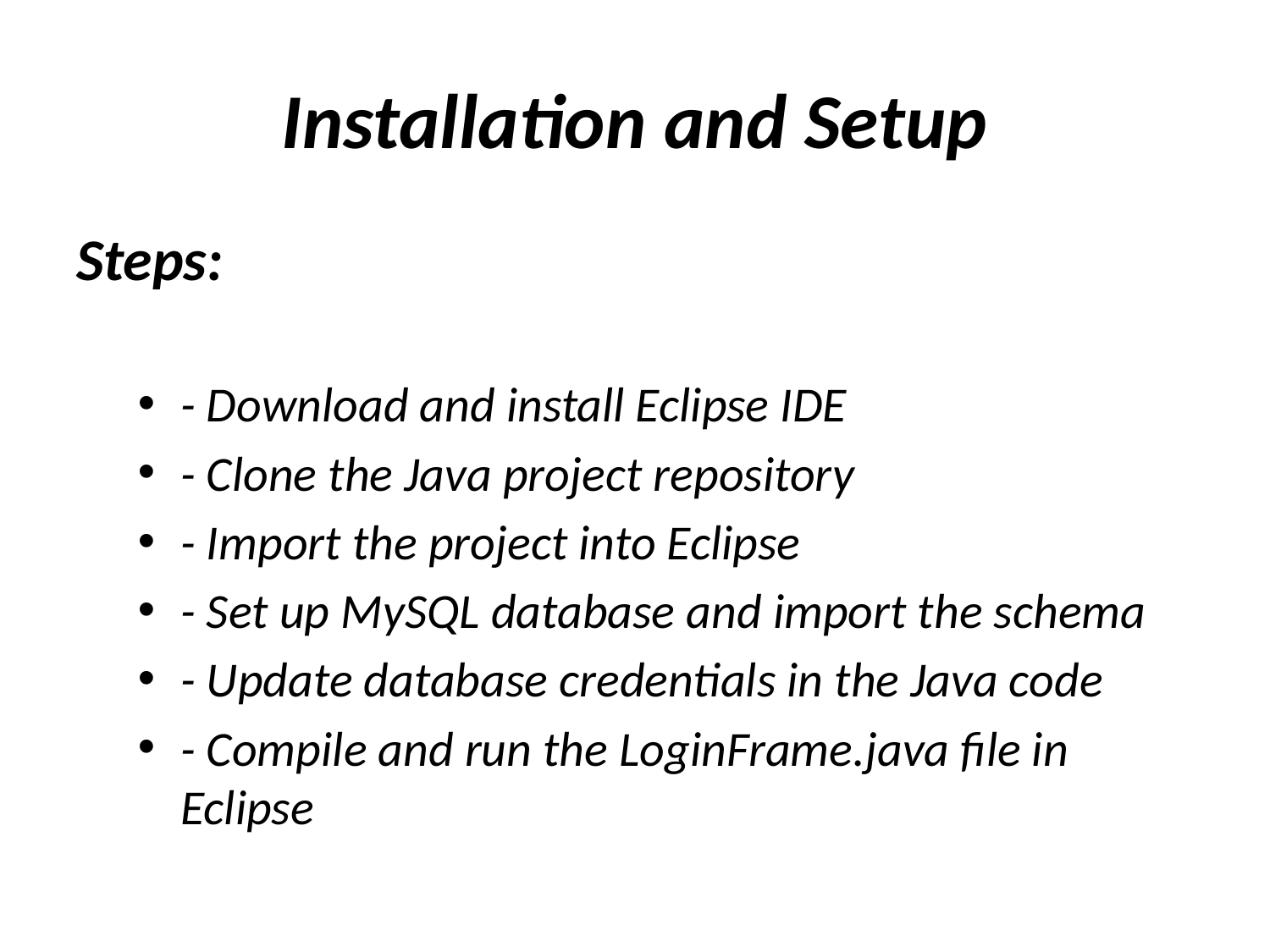

# Installation and Setup
Steps:
- Download and install Eclipse IDE
- Clone the Java project repository
- Import the project into Eclipse
- Set up MySQL database and import the schema
- Update database credentials in the Java code
- Compile and run the LoginFrame.java file in Eclipse